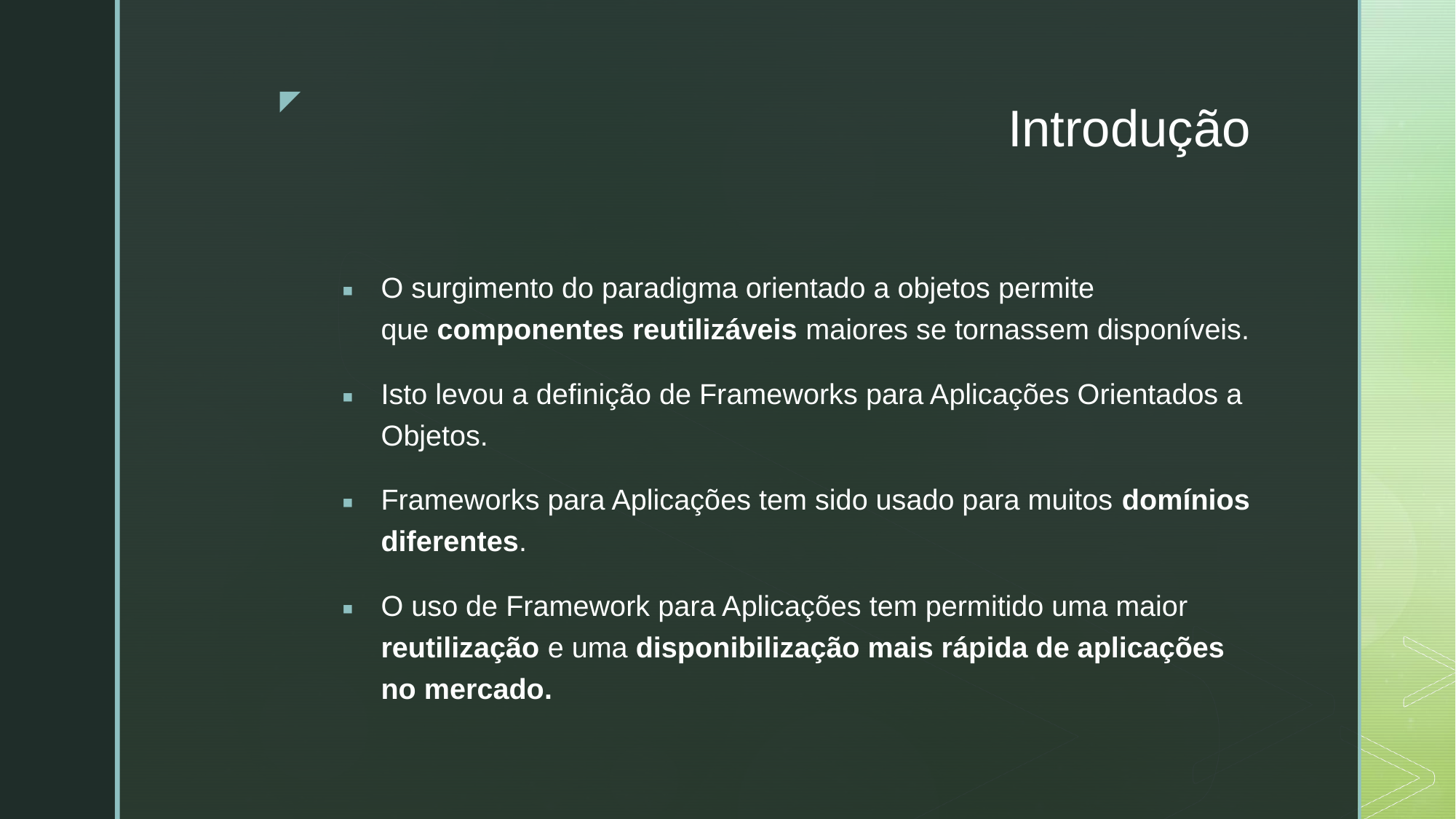

# Introdução
O surgimento do paradigma orientado a objetos permite que componentes reutilizáveis maiores se tornassem disponíveis.
Isto levou a definição de Frameworks para Aplicações Orientados a Objetos.
Frameworks para Aplicações tem sido usado para muitos domínios diferentes.
O uso de Framework para Aplicações tem permitido uma maior reutilização e uma disponibilização mais rápida de aplicações no mercado.